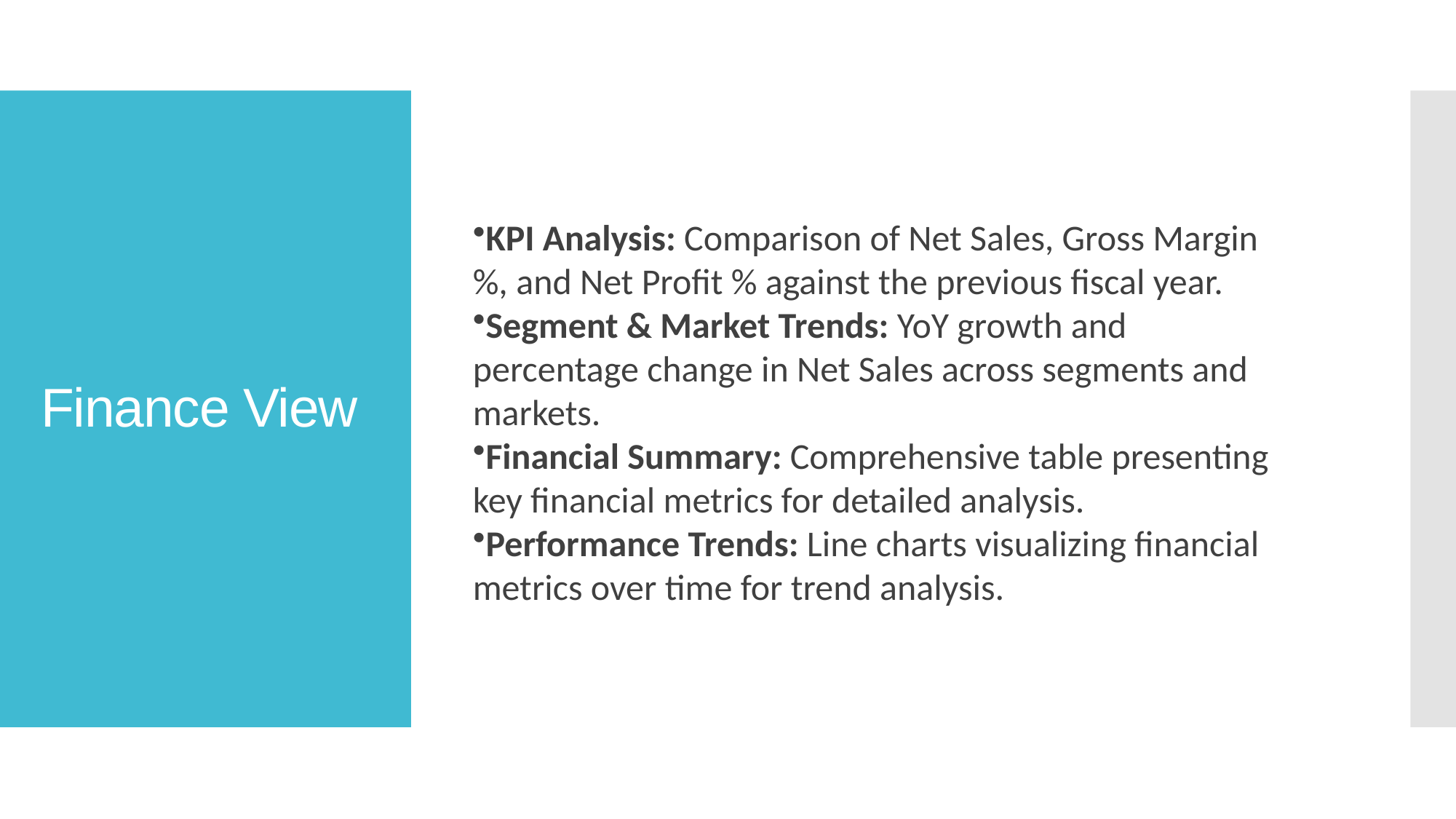

# Finance View
KPI Analysis: Comparison of Net Sales, Gross Margin %, and Net Profit % against the previous fiscal year.
Segment & Market Trends: YoY growth and percentage change in Net Sales across segments and markets.
Financial Summary: Comprehensive table presenting key financial metrics for detailed analysis.
Performance Trends: Line charts visualizing financial metrics over time for trend analysis.